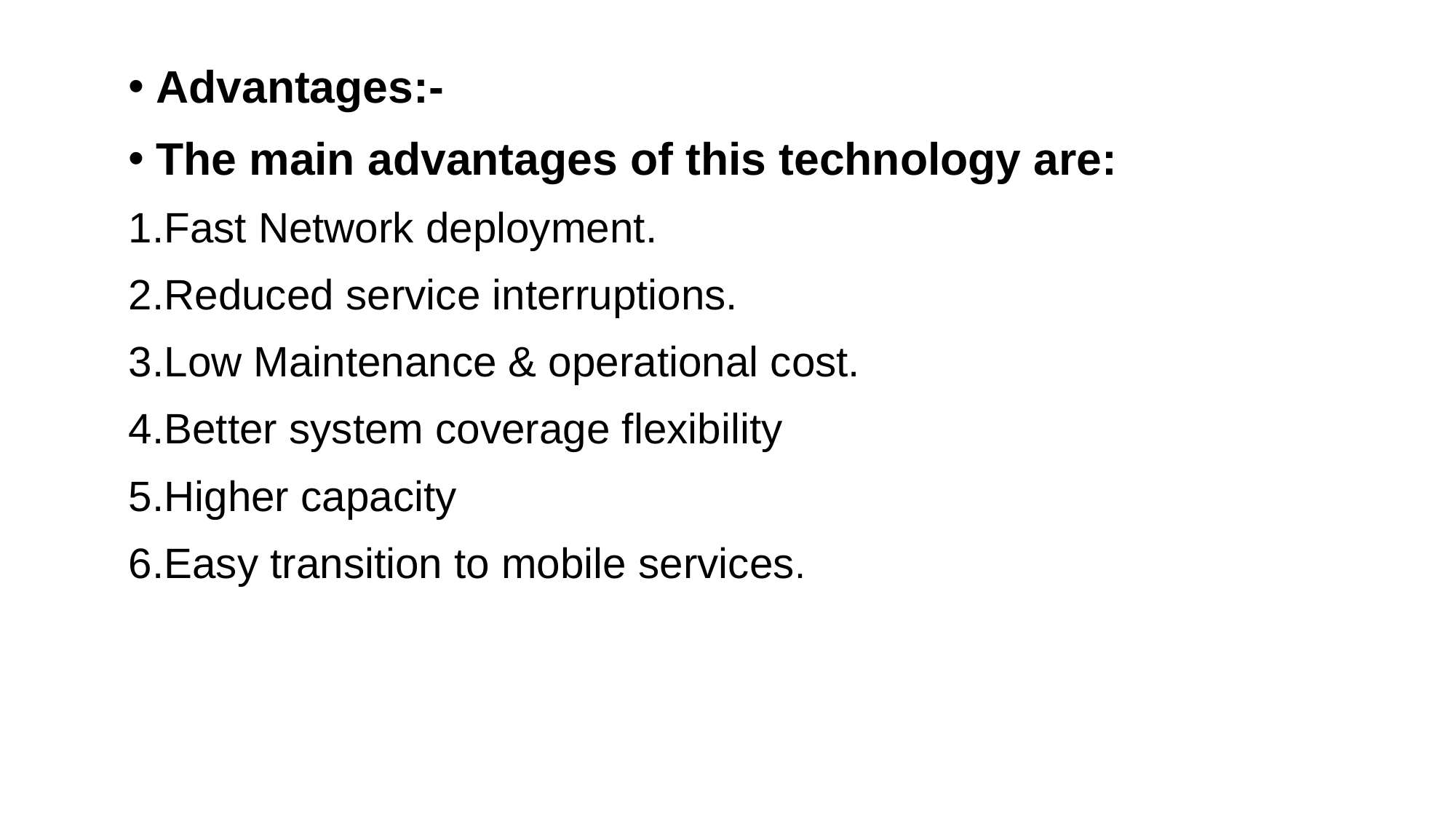

Advantages:-
The main advantages of this technology are:
Fast Network deployment.
Reduced service interruptions.
Low Maintenance & operational cost.
Better system coverage flexibility
Higher capacity
Easy transition to mobile services.